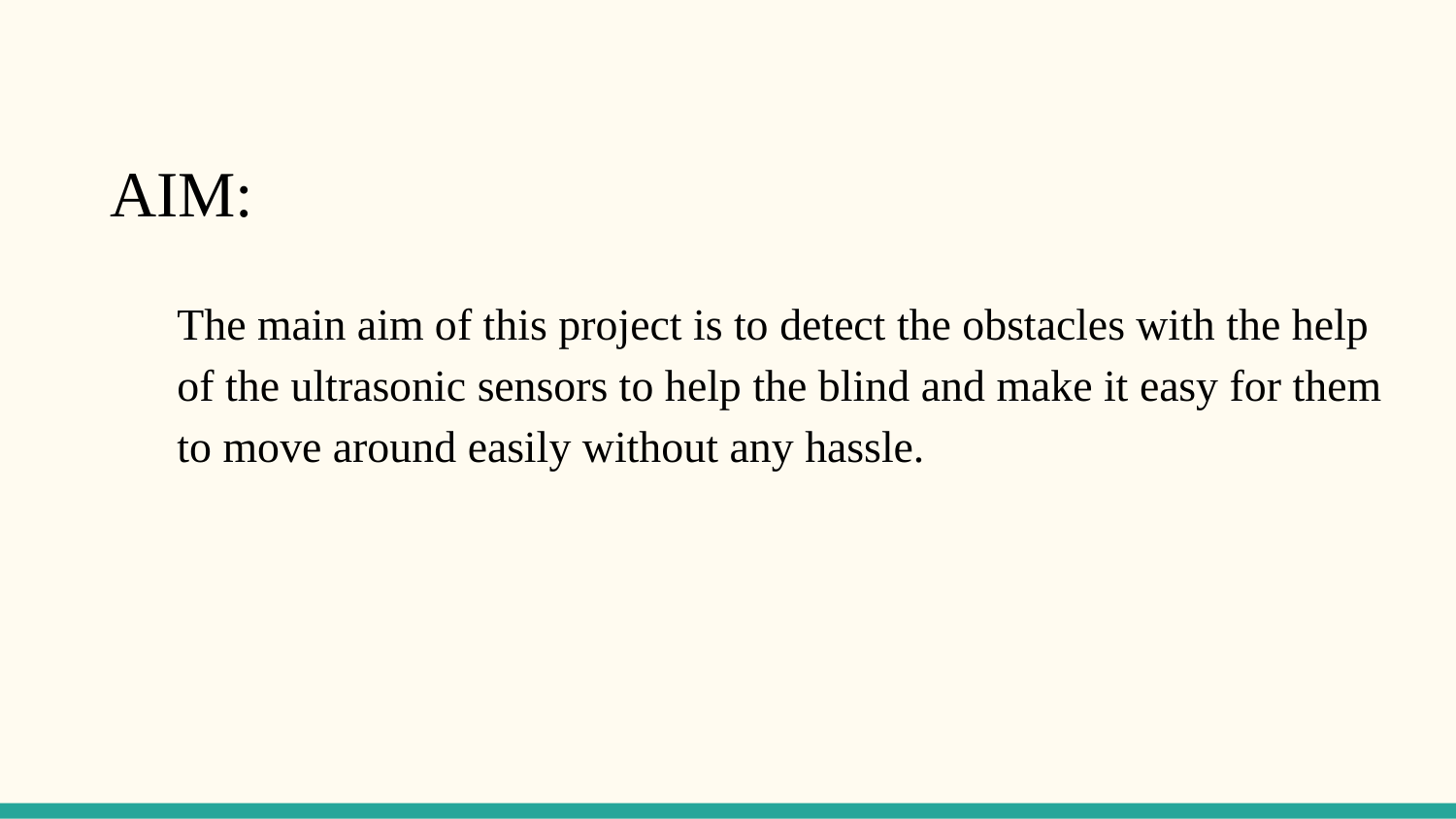

# AIM:
The main aim of this project is to detect the obstacles with the help of the ultrasonic sensors to help the blind and make it easy for them to move around easily without any hassle.